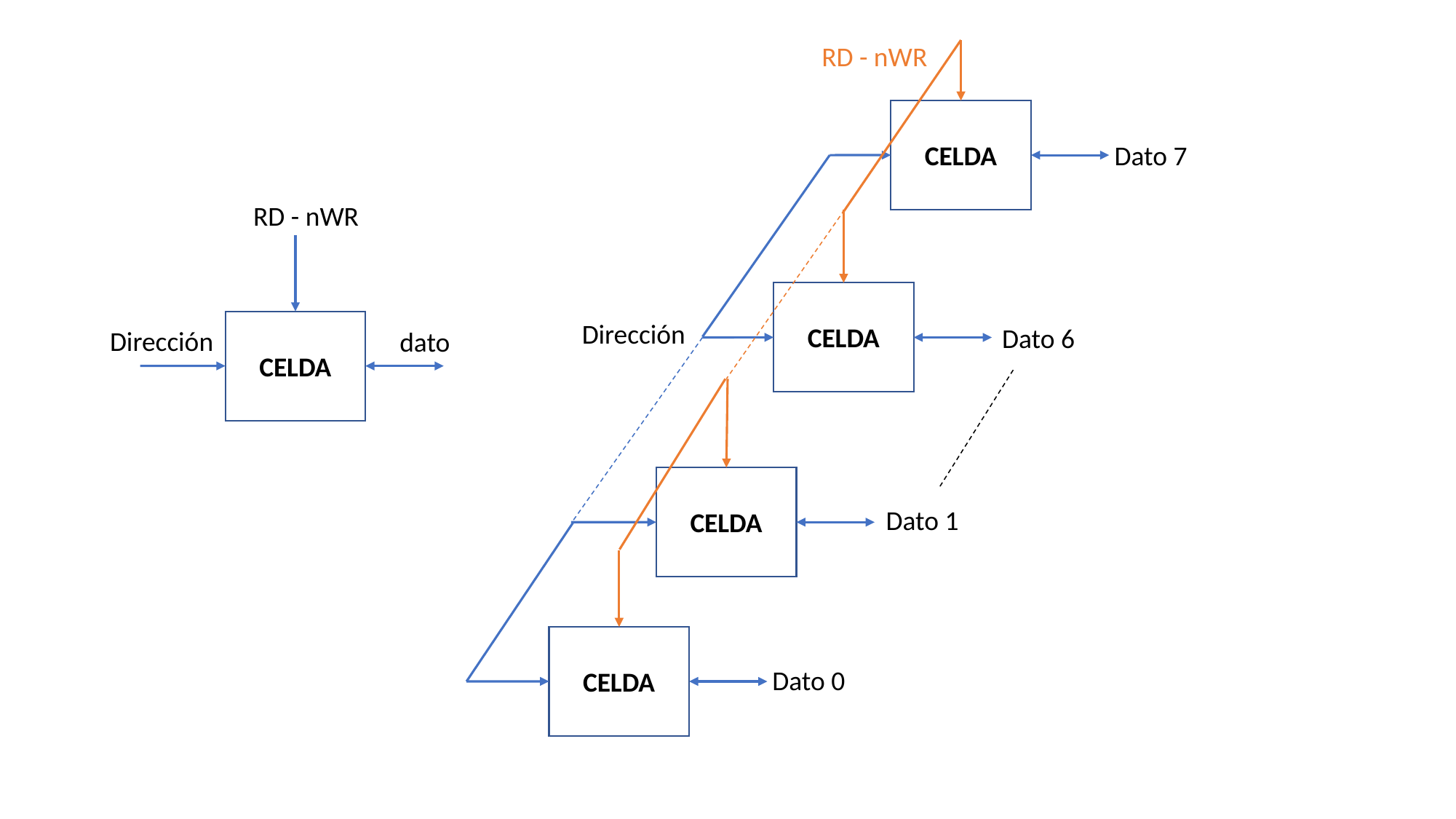

RD - nWR

CELDA
Dato 7
RD - nWR

Dirección
CELDA
Dato 6
Dirección
dato
CELDA

Dato 1
CELDA

Dato 0
CELDA